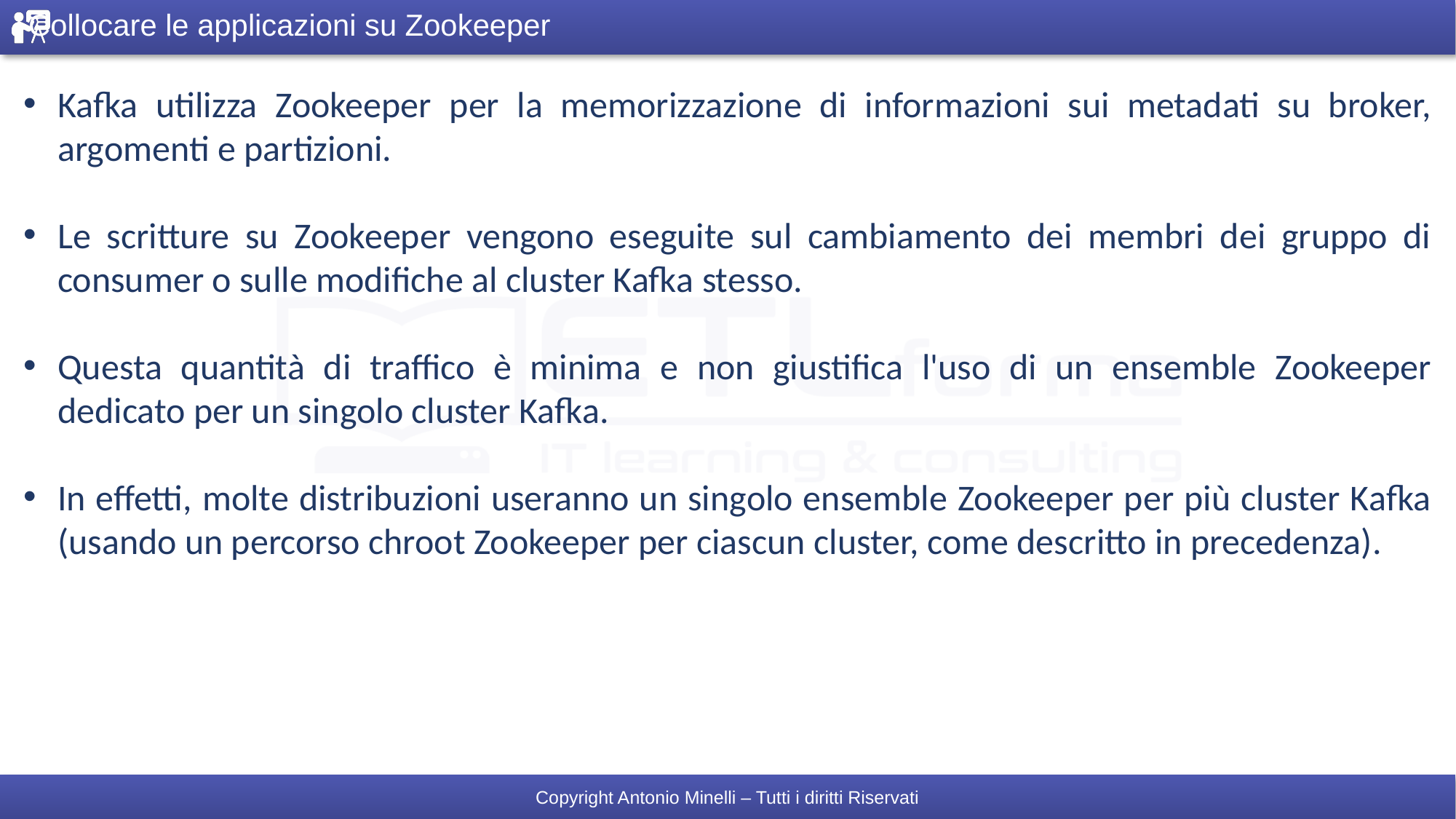

# Collocare le applicazioni su Zookeeper
Kafka utilizza Zookeeper per la memorizzazione di informazioni sui metadati su broker, argomenti e partizioni.

Le scritture su Zookeeper vengono eseguite sul cambiamento dei membri dei gruppo di consumer o sulle modifiche al cluster Kafka stesso.

Questa quantità di traffico è minima e non giustifica l'uso di un ensemble Zookeeper dedicato per un singolo cluster Kafka.

In effetti, molte distribuzioni useranno un singolo ensemble Zookeeper per più cluster Kafka (usando un percorso chroot Zookeeper per ciascun cluster, come descritto in precedenza).